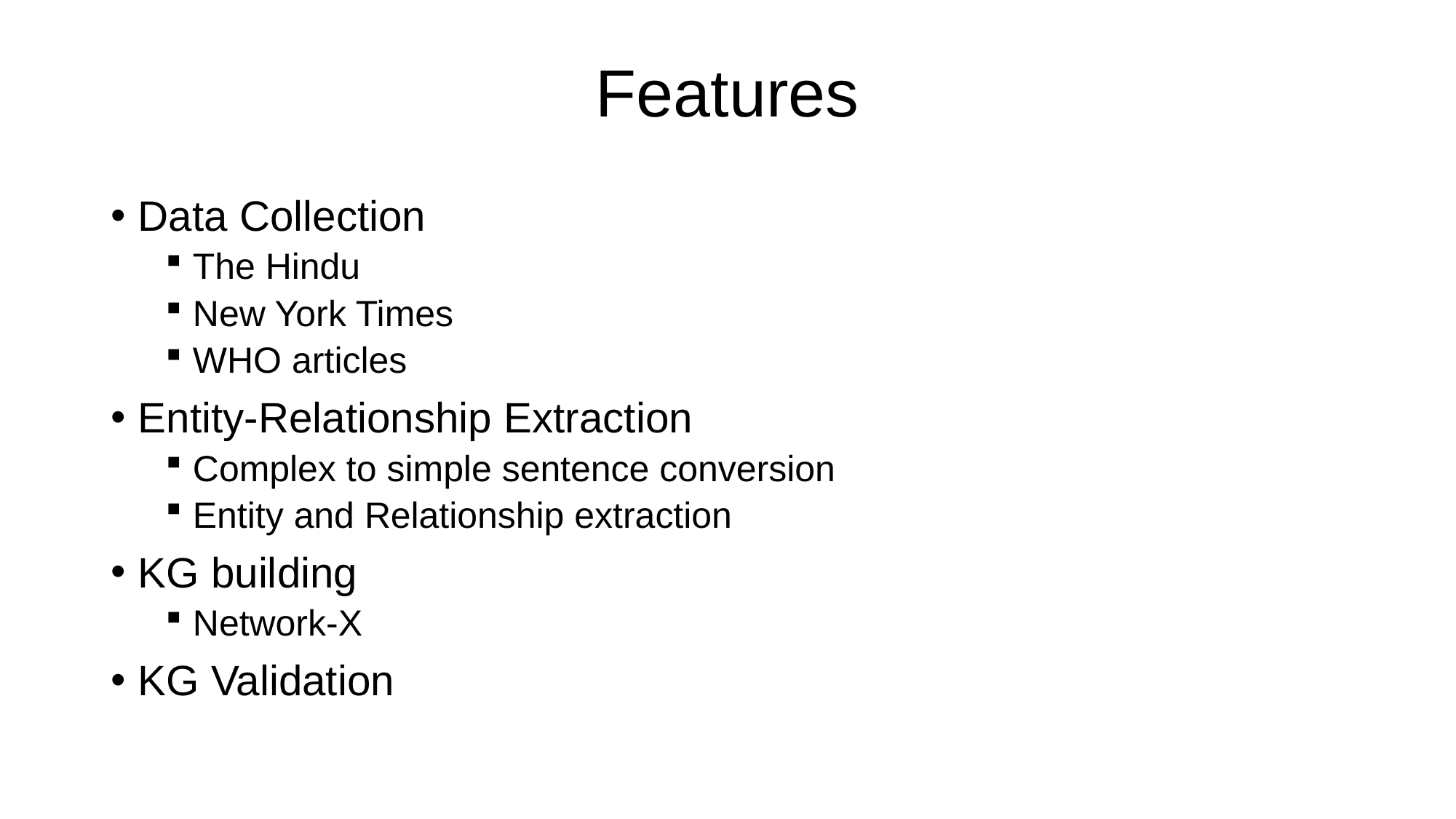

# Features
Data Collection
The Hindu
New York Times
WHO articles
Entity-Relationship Extraction
Complex to simple sentence conversion
Entity and Relationship extraction
KG building
Network-X
KG Validation